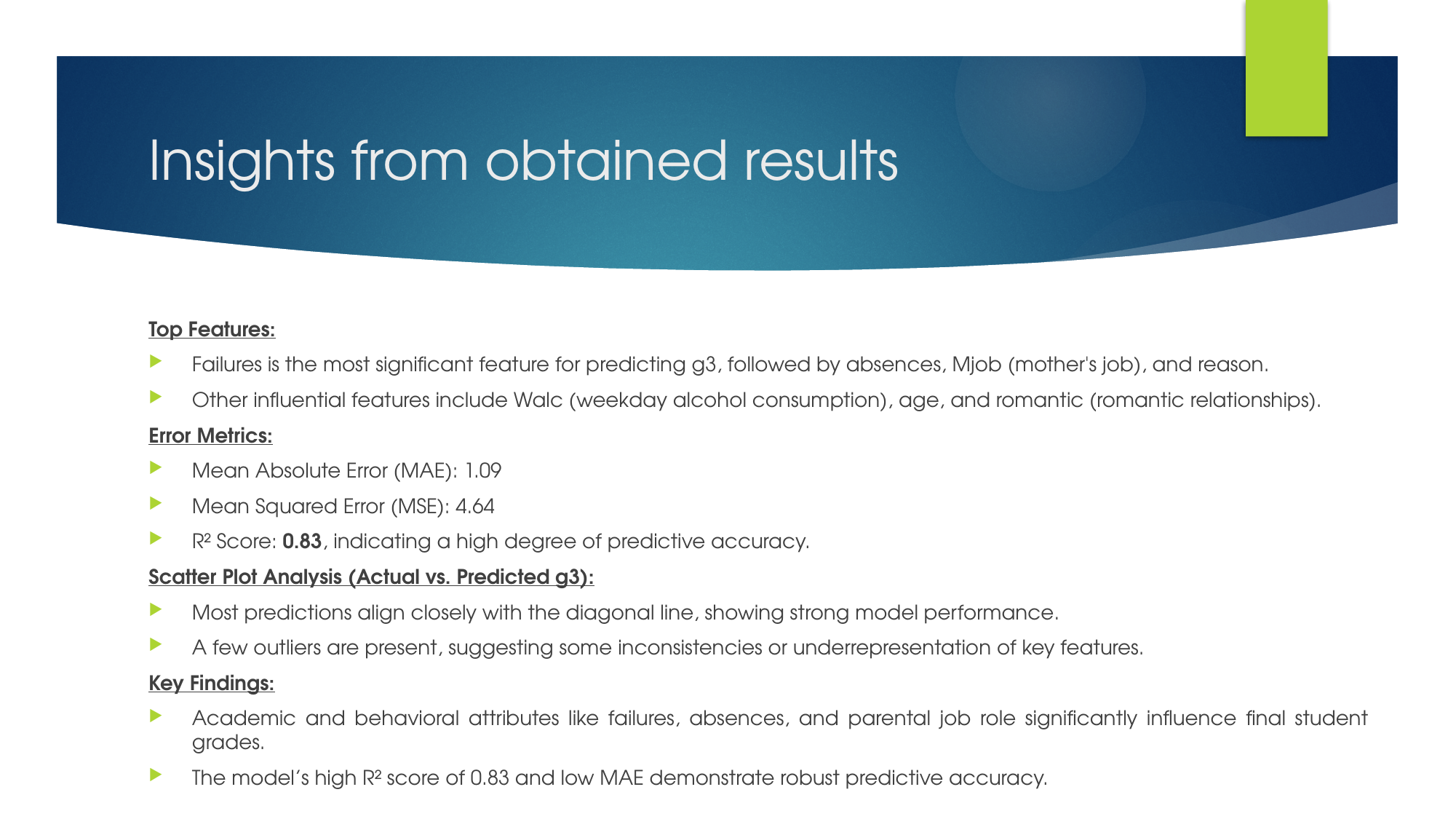

# Insights from obtained results
Top Features:
Failures is the most significant feature for predicting g3, followed by absences, Mjob (mother's job), and reason.
Other influential features include Walc (weekday alcohol consumption), age, and romantic (romantic relationships).
Error Metrics:
Mean Absolute Error (MAE): 1.09
Mean Squared Error (MSE): 4.64
R² Score: 0.83, indicating a high degree of predictive accuracy.
Scatter Plot Analysis (Actual vs. Predicted g3):
Most predictions align closely with the diagonal line, showing strong model performance.
A few outliers are present, suggesting some inconsistencies or underrepresentation of key features.
Key Findings:
Academic and behavioral attributes like failures, absences, and parental job role significantly influence final student grades.
The model’s high R² score of 0.83 and low MAE demonstrate robust predictive accuracy.